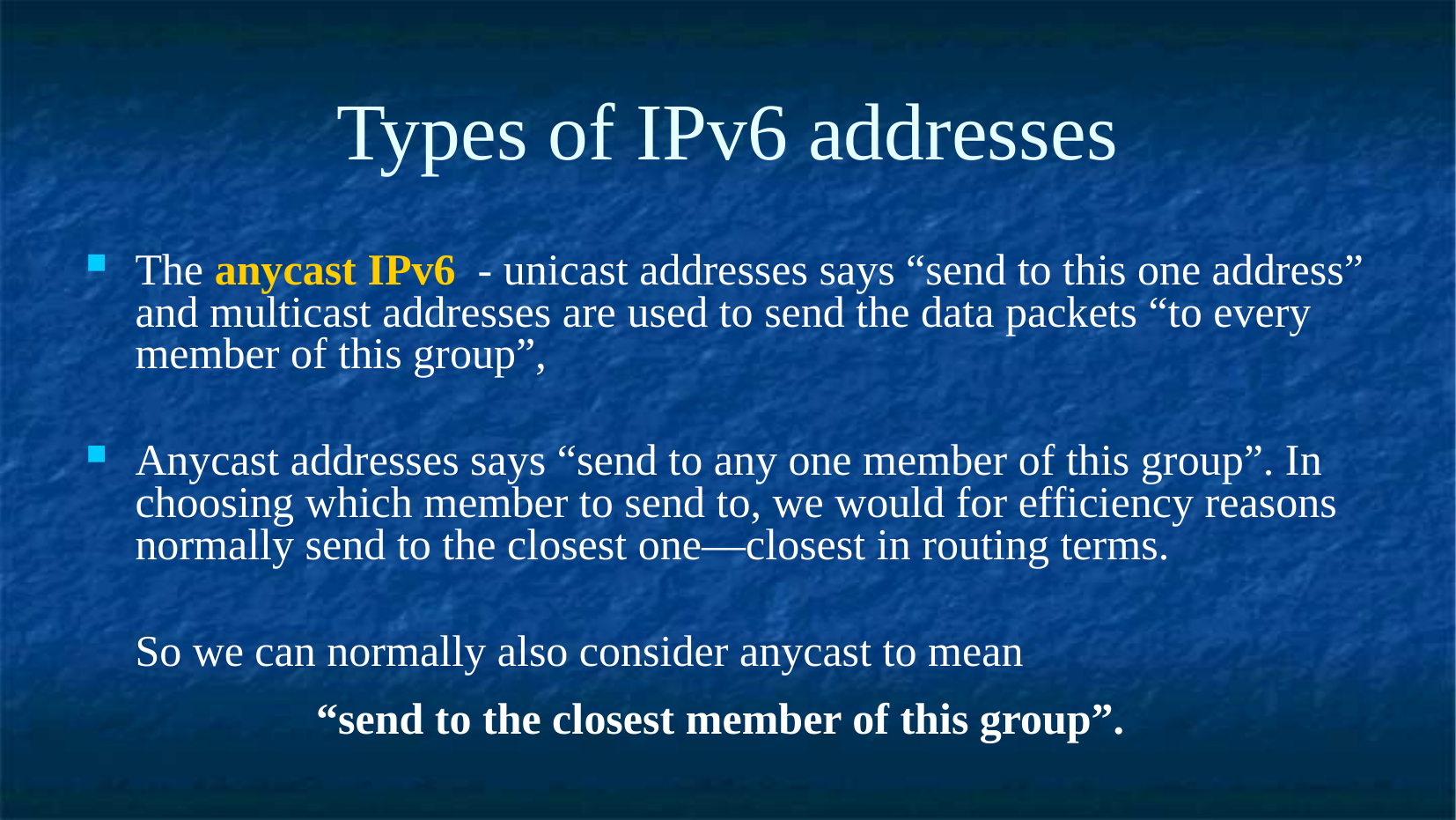

Types of IPv6 addresses

The anycast IPv6  - unicast addresses says “send to this one address” and multicast addresses are used to send the data packets “to every member of this group”,

Anycast addresses says “send to any one member of this group”. In choosing which member to send to, we would for efficiency reasons normally send to the closest one—closest in routing terms.

	So we can normally also consider anycast to mean
“send to the closest member of this group”.